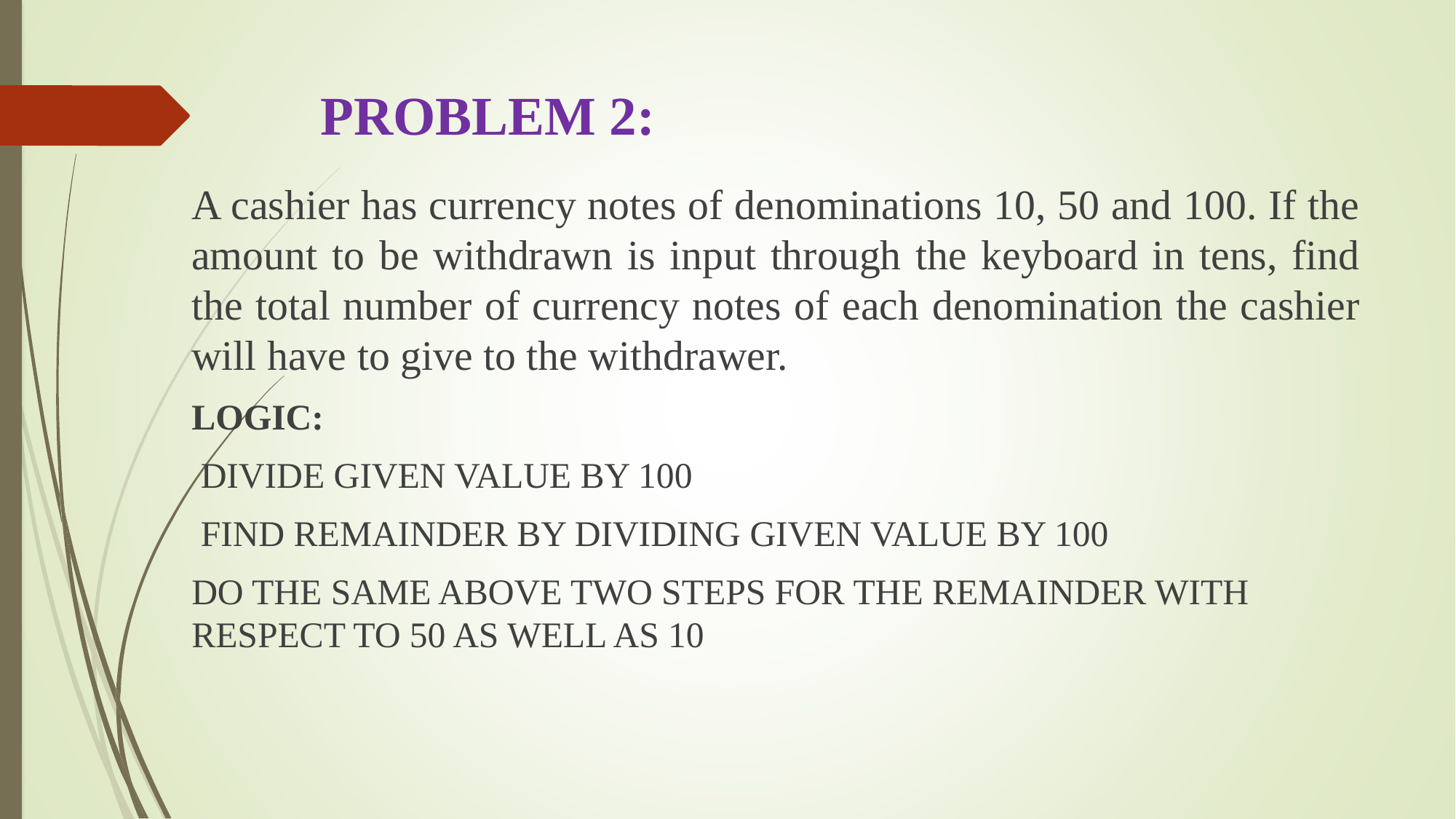

# PROBLEM 2:
A cashier has currency notes of denominations 10, 50 and 100. If the amount to be withdrawn is input through the keyboard in tens, find the total number of currency notes of each denomination the cashier will have to give to the withdrawer.
LOGIC:
 DIVIDE GIVEN VALUE BY 100
 FIND REMAINDER BY DIVIDING GIVEN VALUE BY 100
DO THE SAME ABOVE TWO STEPS FOR THE REMAINDER WITH RESPECT TO 50 AS WELL AS 10